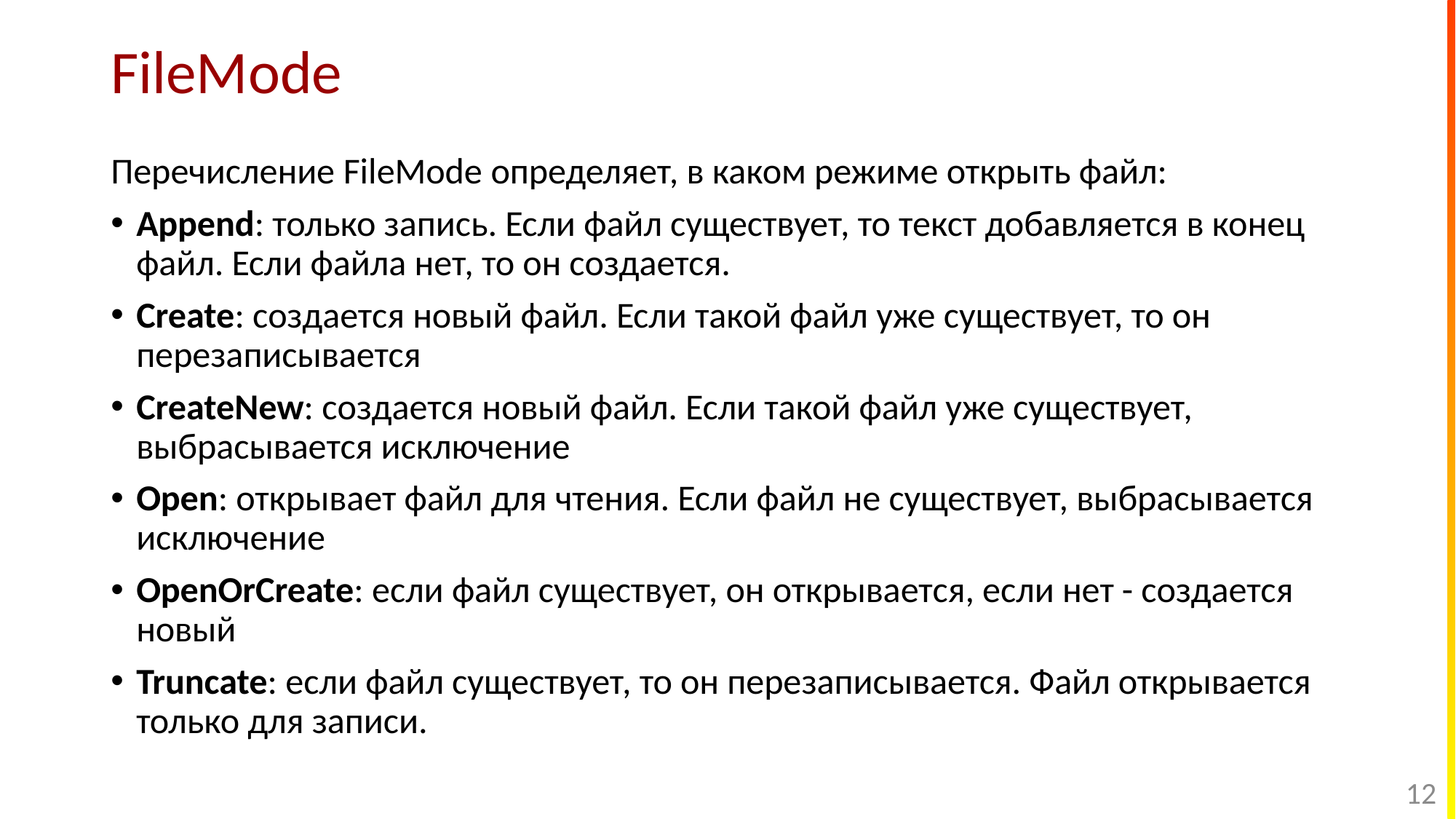

# FileMode
Перечисление FileMode определяет, в каком режиме открыть файл:
Append: только запись. Если файл существует, то текст добавляется в конец файл. Если файла нет, то он создается.
Create: создается новый файл. Если такой файл уже существует, то он перезаписывается
CreateNew: создается новый файл. Если такой файл уже существует, выбрасывается исключение
Open: открывает файл для чтения. Если файл не существует, выбрасывается исключение
OpenOrCreate: если файл существует, он открывается, если нет - создается новый
Truncate: если файл существует, то он перезаписывается. Файл открывается только для записи.
12